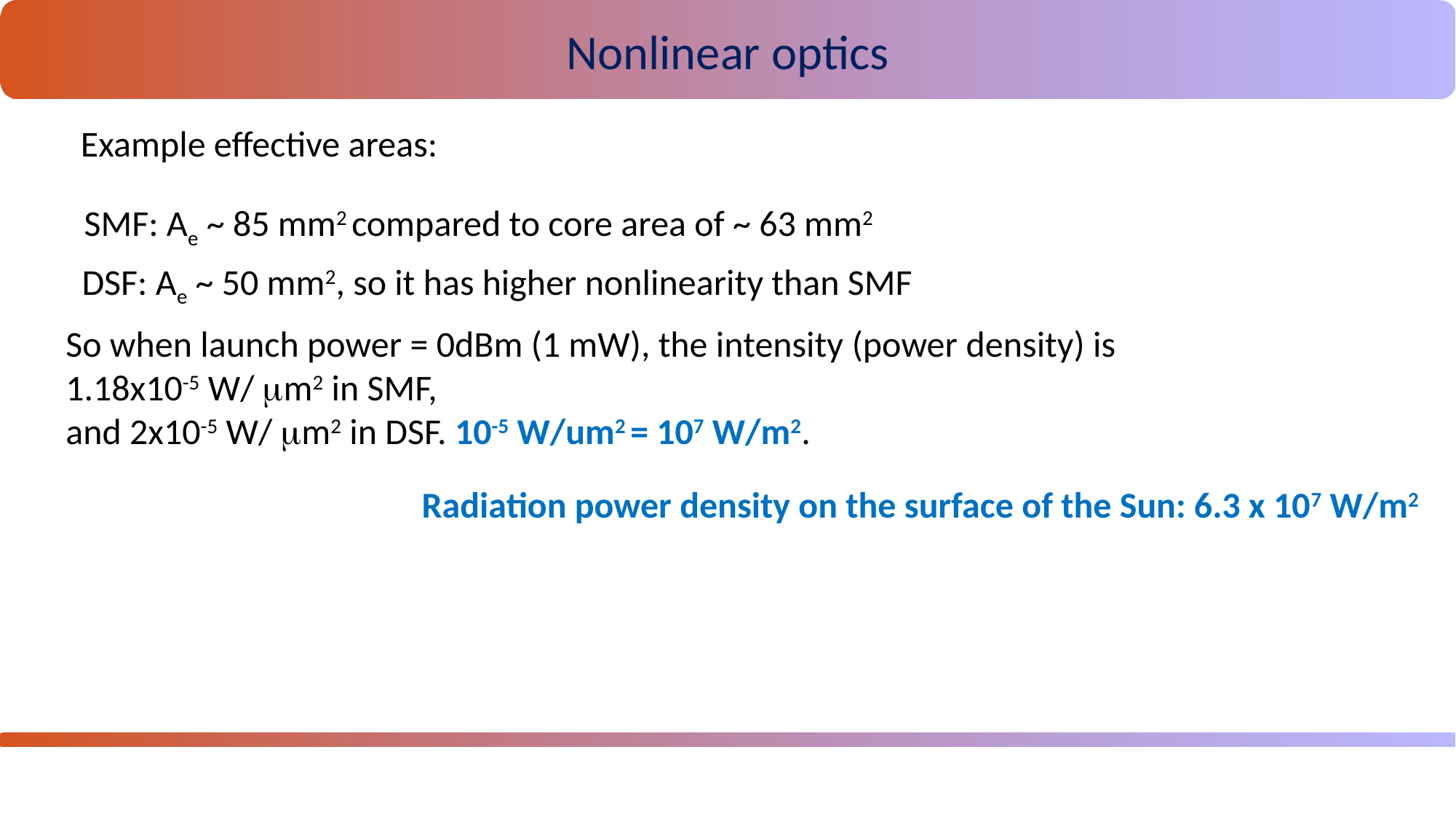

Nonlinear optics

Example effective areas:
SMF: Ae ~ 85 mm2 compared to core area of ~ 63 mm2
DSF: Ae ~ 50 mm2, so it has higher nonlinearity than SMF
So when launch power = 0dBm (1 mW), the intensity (power density) is
1.18x10-5 W/ μm2 in SMF,
and 2x10-5 W/ μm2 in DSF. 10-5 W/um2 = 107 W/m2.

Radiation power density on the surface of the Sun: 6.3 x 107 W/m2